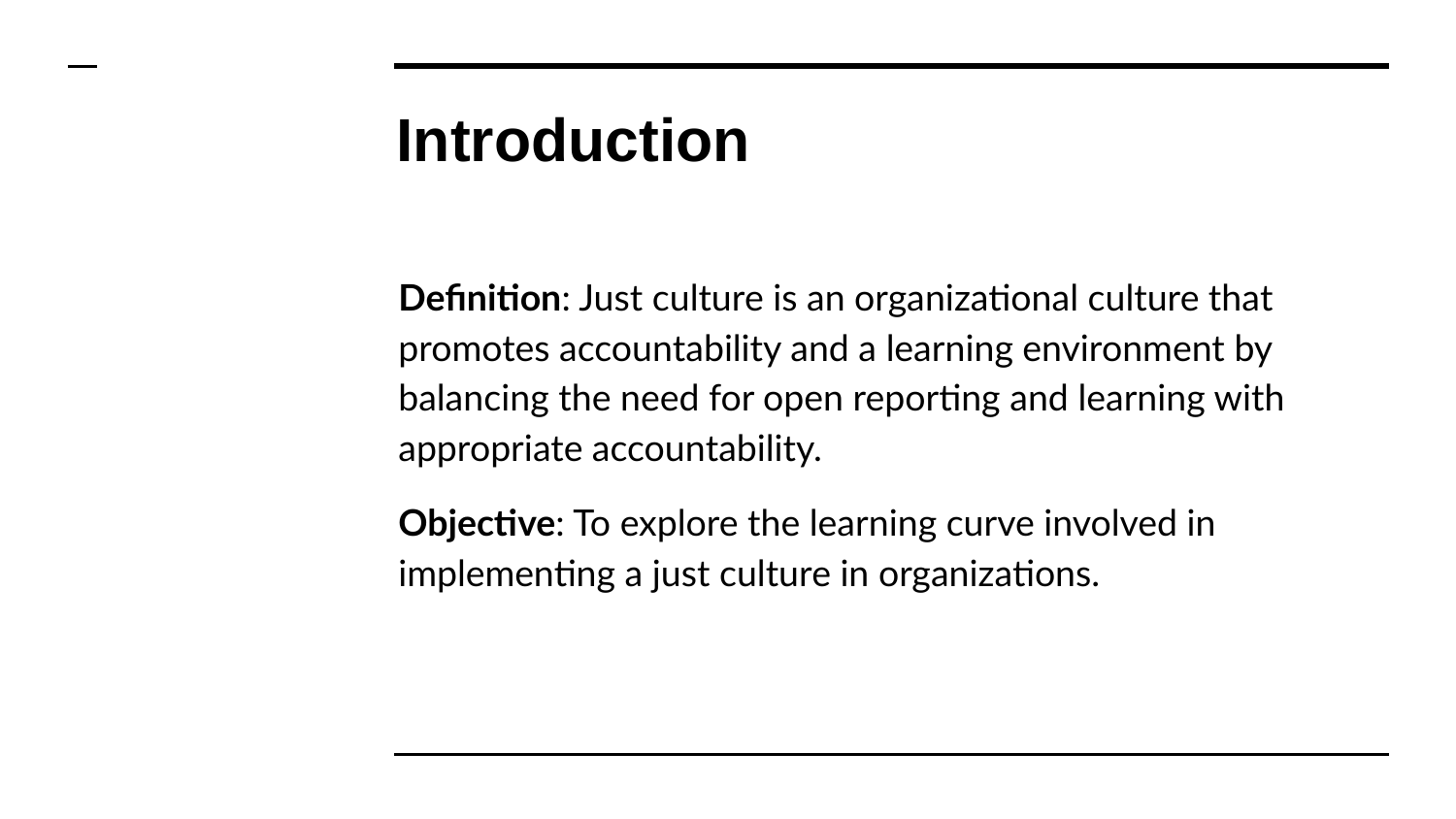

# Introduction
Definition: Just culture is an organizational culture that promotes accountability and a learning environment by balancing the need for open reporting and learning with appropriate accountability.
Objective: To explore the learning curve involved in implementing a just culture in organizations.